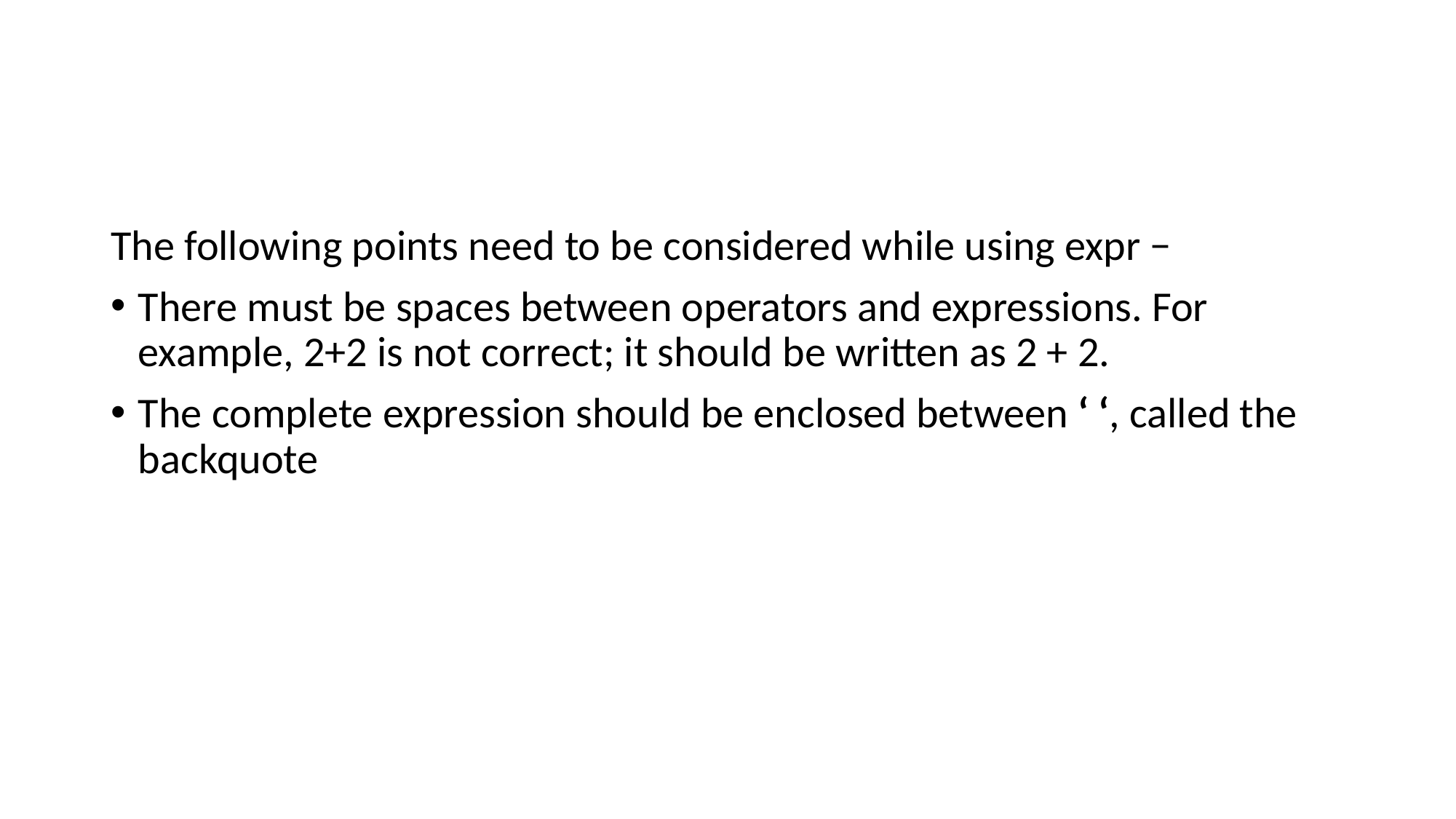

#
The following points need to be considered while using expr −
There must be spaces between operators and expressions. For example, 2+2 is not correct; it should be written as 2 + 2.
The complete expression should be enclosed between ‘ ‘, called the backquote